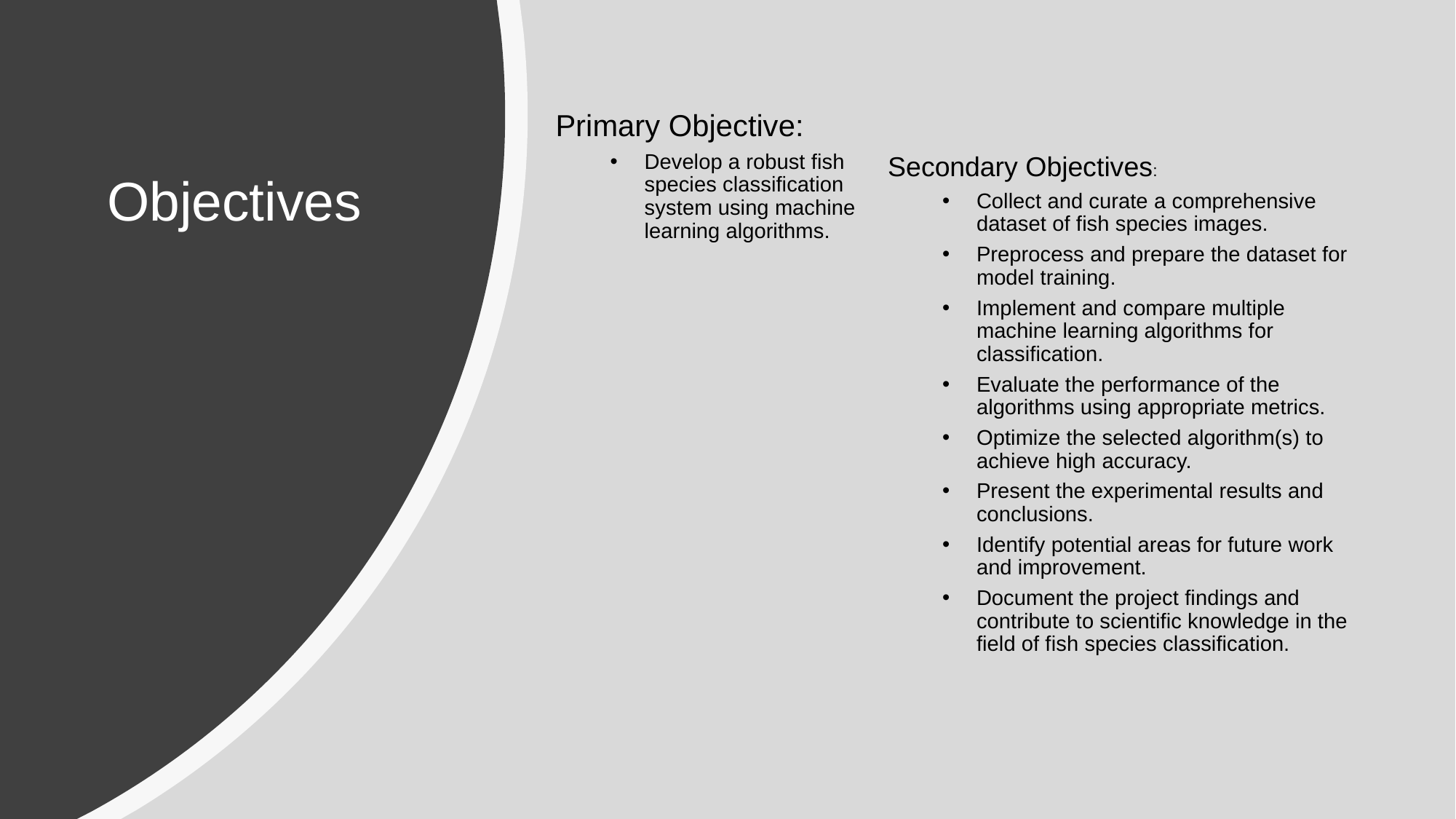

Primary Objective:
Develop a robust fish species classification system using machine learning algorithms.

Secondary Objectives:
Collect and curate a comprehensive dataset of fish species images.
Preprocess and prepare the dataset for model training.
Implement and compare multiple machine learning algorithms for classification.
Evaluate the performance of the algorithms using appropriate metrics.
Optimize the selected algorithm(s) to achieve high accuracy.
Present the experimental results and conclusions.
Identify potential areas for future work and improvement.
Document the project findings and contribute to scientific knowledge in the field of fish species classification.

# Objectives